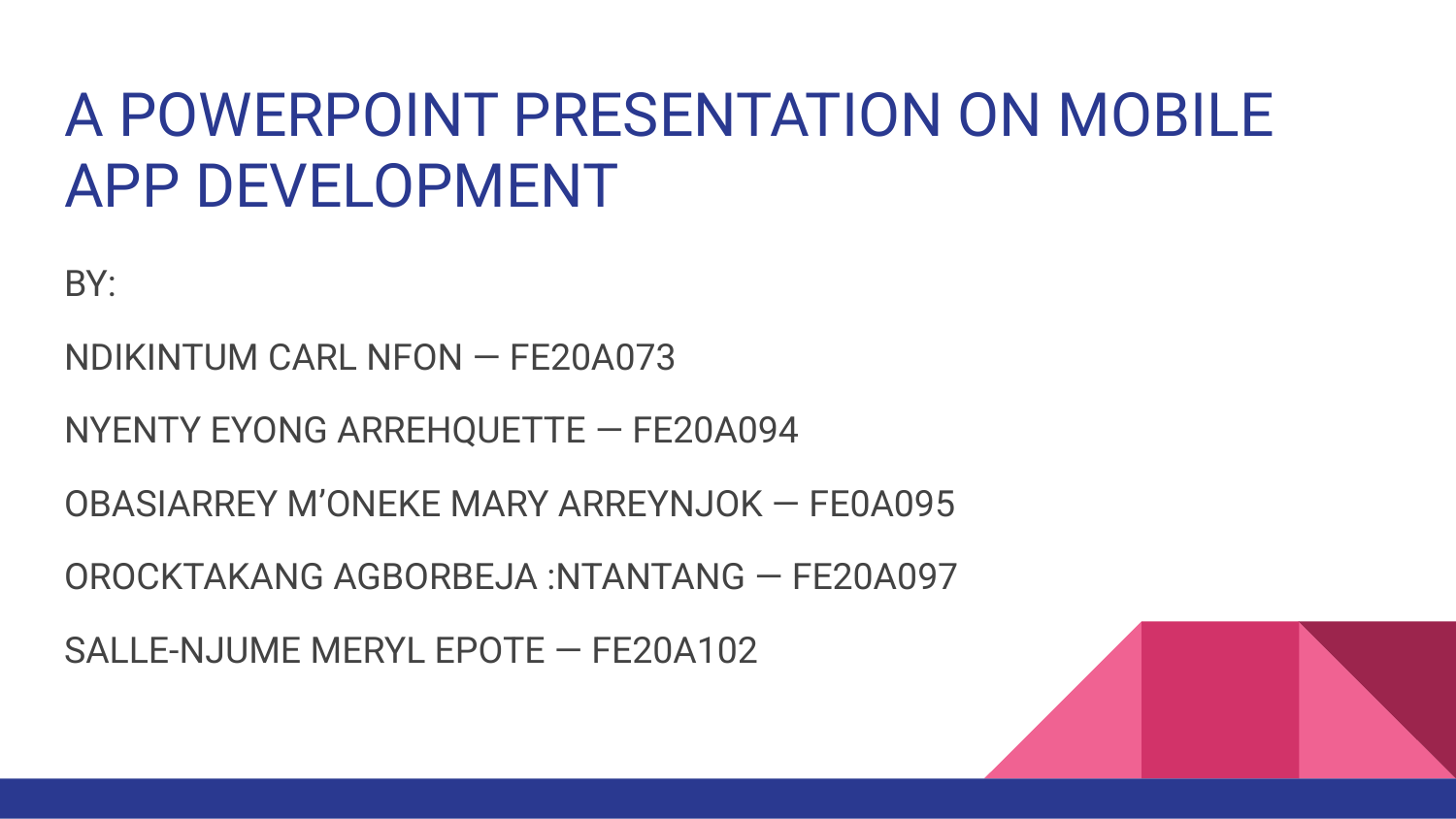

# A POWERPOINT PRESENTATION ON MOBILE APP DEVELOPMENT
BY:
NDIKINTUM CARL NFON — FE20A073
NYENTY EYONG ARREHQUETTE — FE20A094
OBASIARREY M’ONEKE MARY ARREYNJOK — FE0A095
OROCKTAKANG AGBORBEJA :NTANTANG — FE20A097
SALLE-NJUME MERYL EPOTE — FE20A102